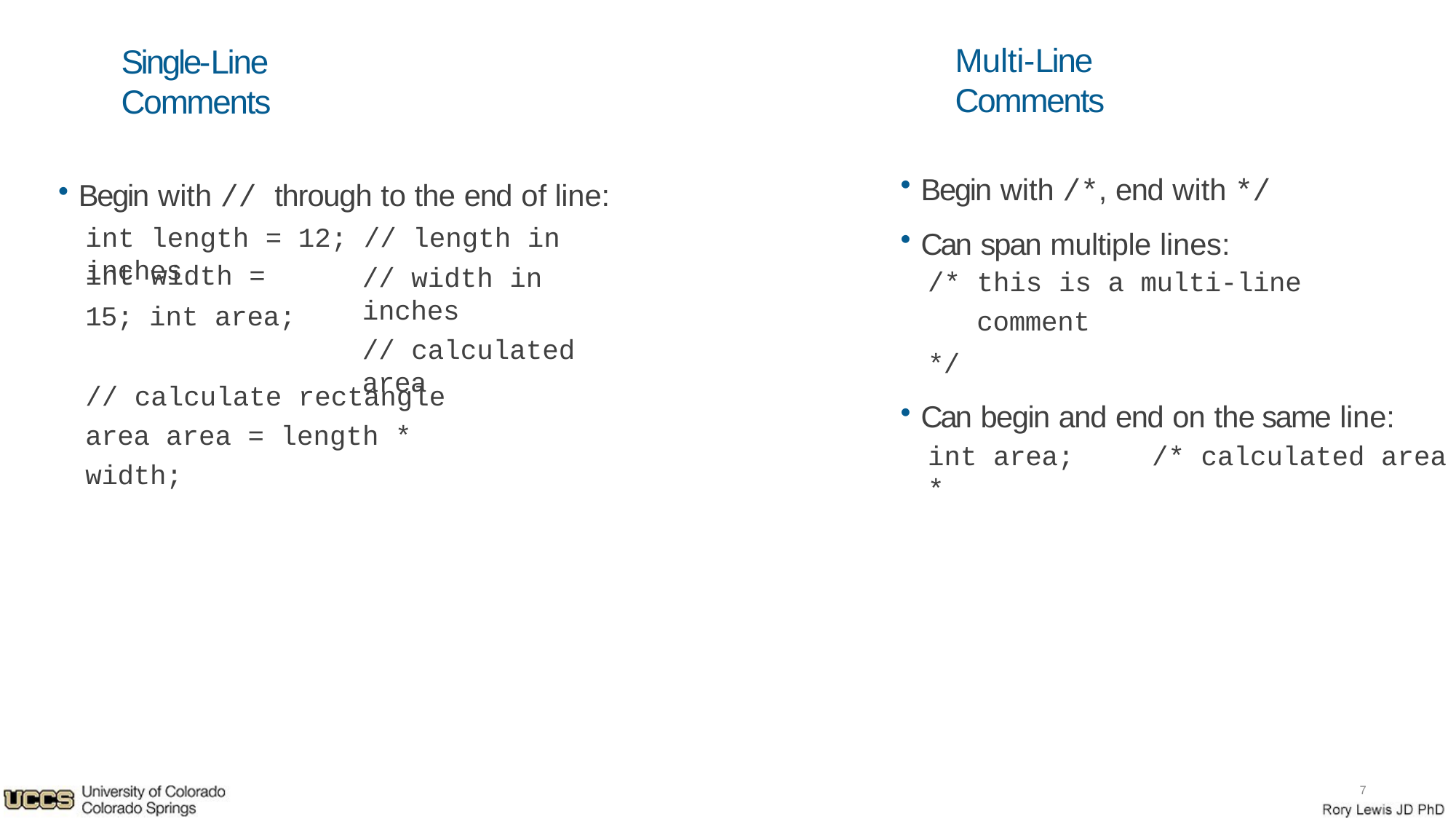

Multi-Line Comments
# Single-Line Comments
Begin with /*, end with */
Can span multiple lines:
/* this is a multi-line
comment
*/
Can begin and end on the same line:
int area;	/* calculated area *
Begin with // through to the end of line:
int length = 12; // length in inches
int width = 15; int area;
// width in inches
// calculated area
// calculate rectangle area area = length * width;
7